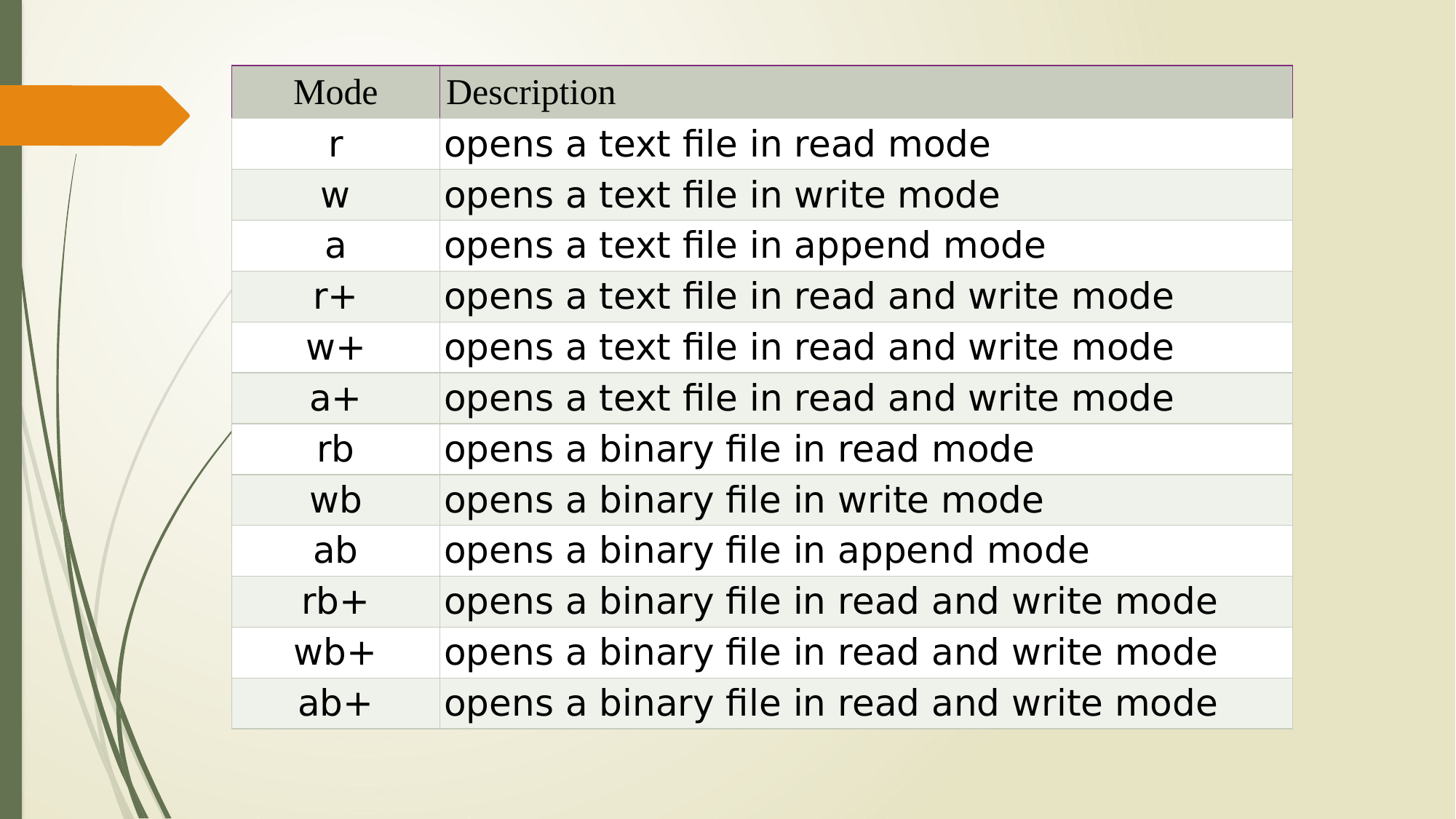

| Mode | Description |
| --- | --- |
| r | opens a text file in read mode |
| w | opens a text file in write mode |
| a | opens a text file in append mode |
| r+ | opens a text file in read and write mode |
| w+ | opens a text file in read and write mode |
| a+ | opens a text file in read and write mode |
| rb | opens a binary file in read mode |
| wb | opens a binary file in write mode |
| ab | opens a binary file in append mode |
| rb+ | opens a binary file in read and write mode |
| wb+ | opens a binary file in read and write mode |
| ab+ | opens a binary file in read and write mode |